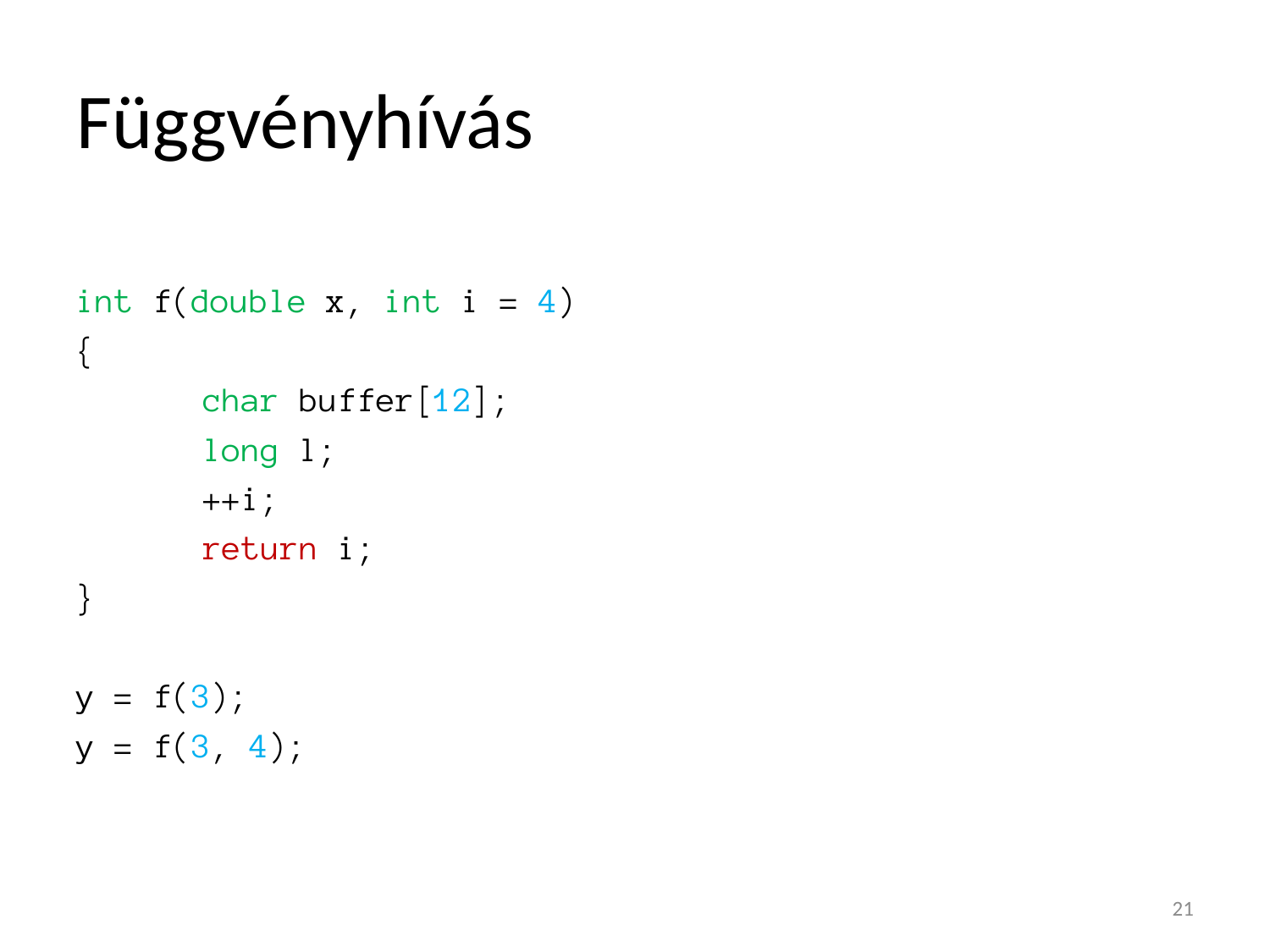

# Függvényhívás

int f(double x, int i = 4)
{
	char buffer[12];
	long l;
	++i;
	return i;
}

y = f(3);
y = f(3, 4);
21